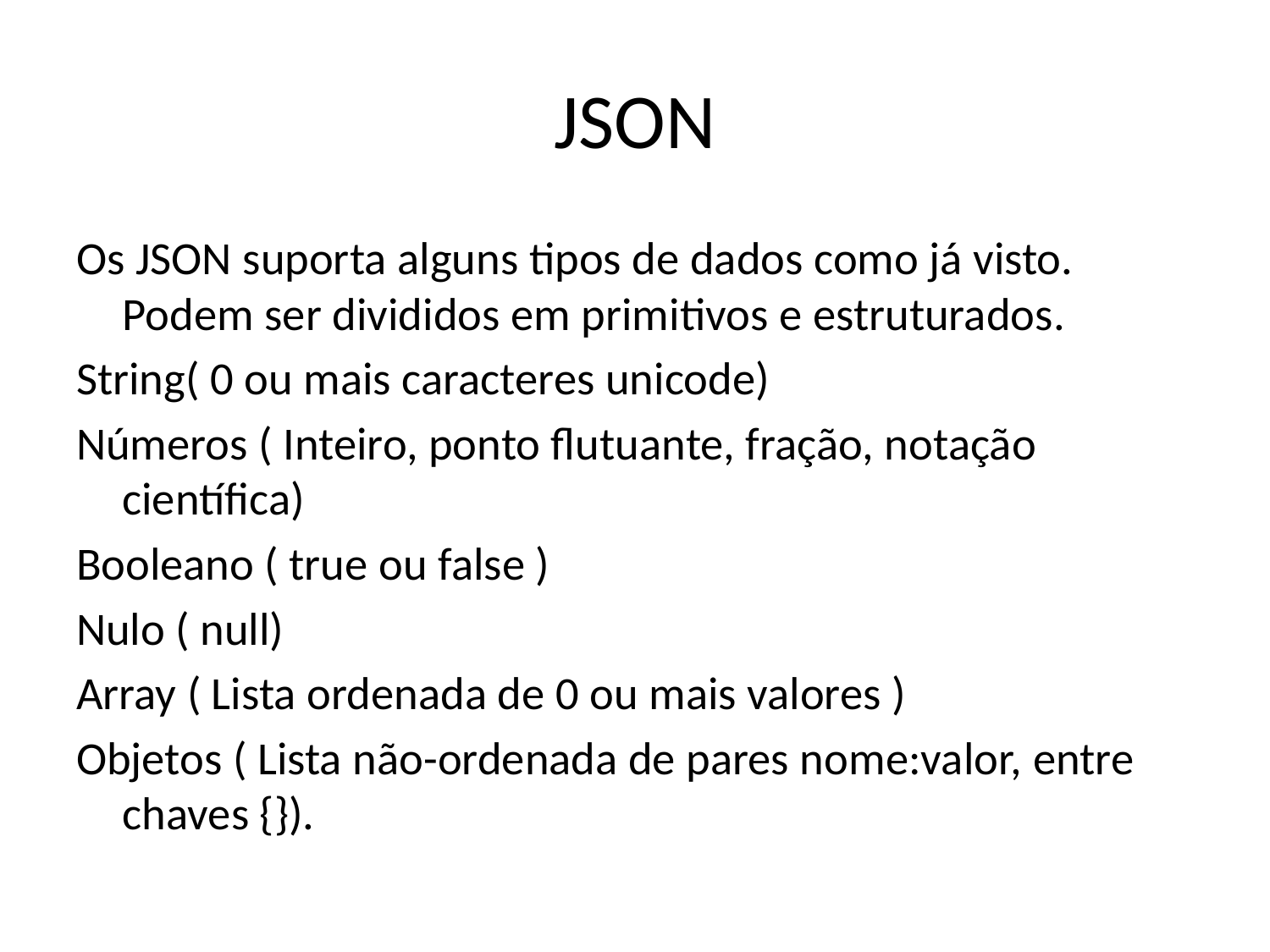

# JSON
Os JSON suporta alguns tipos de dados como já visto. Podem ser divididos em primitivos e estruturados.
String( 0 ou mais caracteres unicode)
Números ( Inteiro, ponto flutuante, fração, notação científica)
Booleano ( true ou false )
Nulo ( null)
Array ( Lista ordenada de 0 ou mais valores )
Objetos ( Lista não-ordenada de pares nome:valor, entre chaves {}).